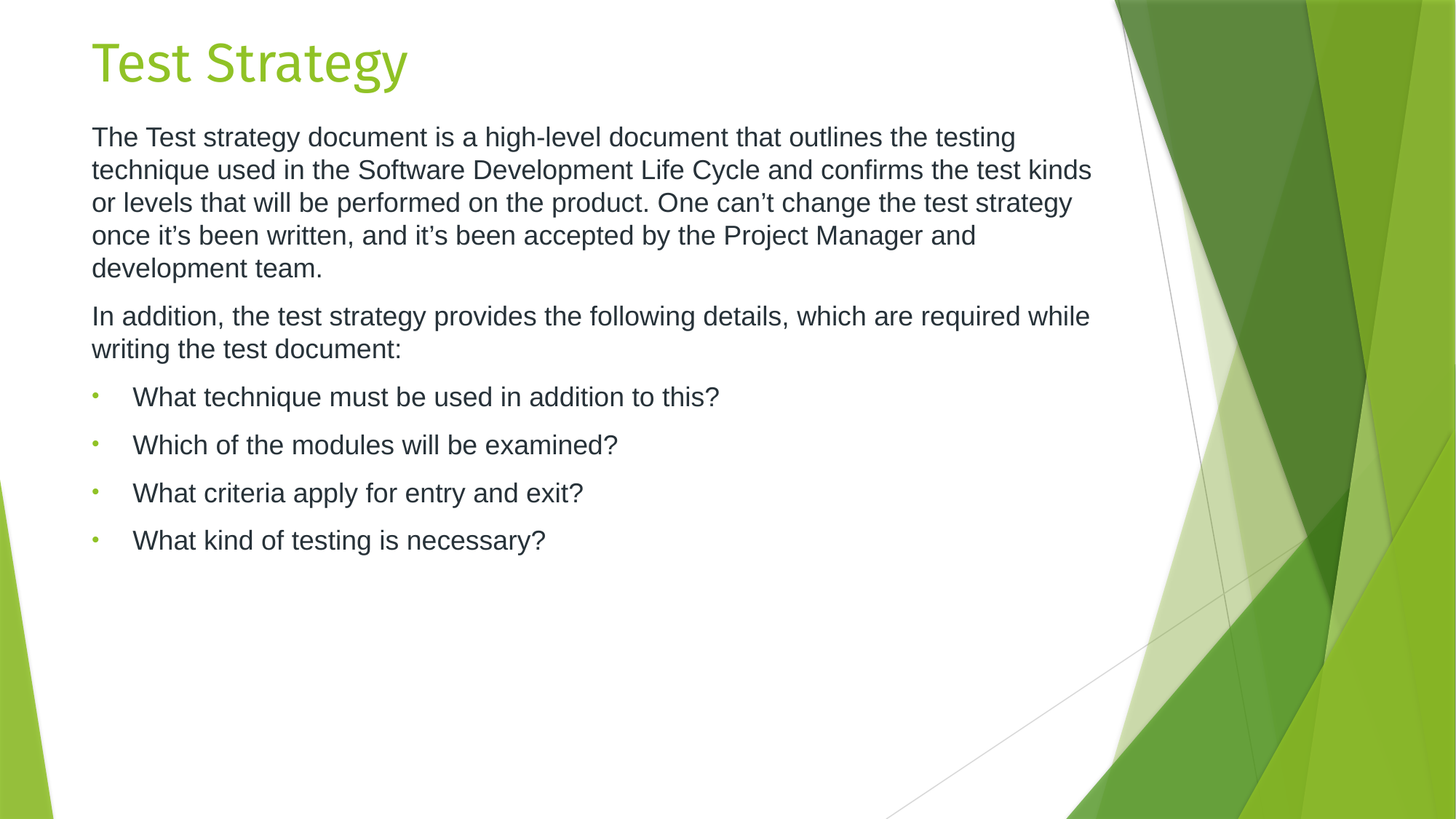

# Test Strategy
The Test strategy document is a high-level document that outlines the testing technique used in the Software Development Life Cycle and confirms the test kinds or levels that will be performed on the product. One can’t change the test strategy once it’s been written, and it’s been accepted by the Project Manager and development team.
In addition, the test strategy provides the following details, which are required while writing the test document:
What technique must be used in addition to this?
Which of the modules will be examined?
What criteria apply for entry and exit?
What kind of testing is necessary?